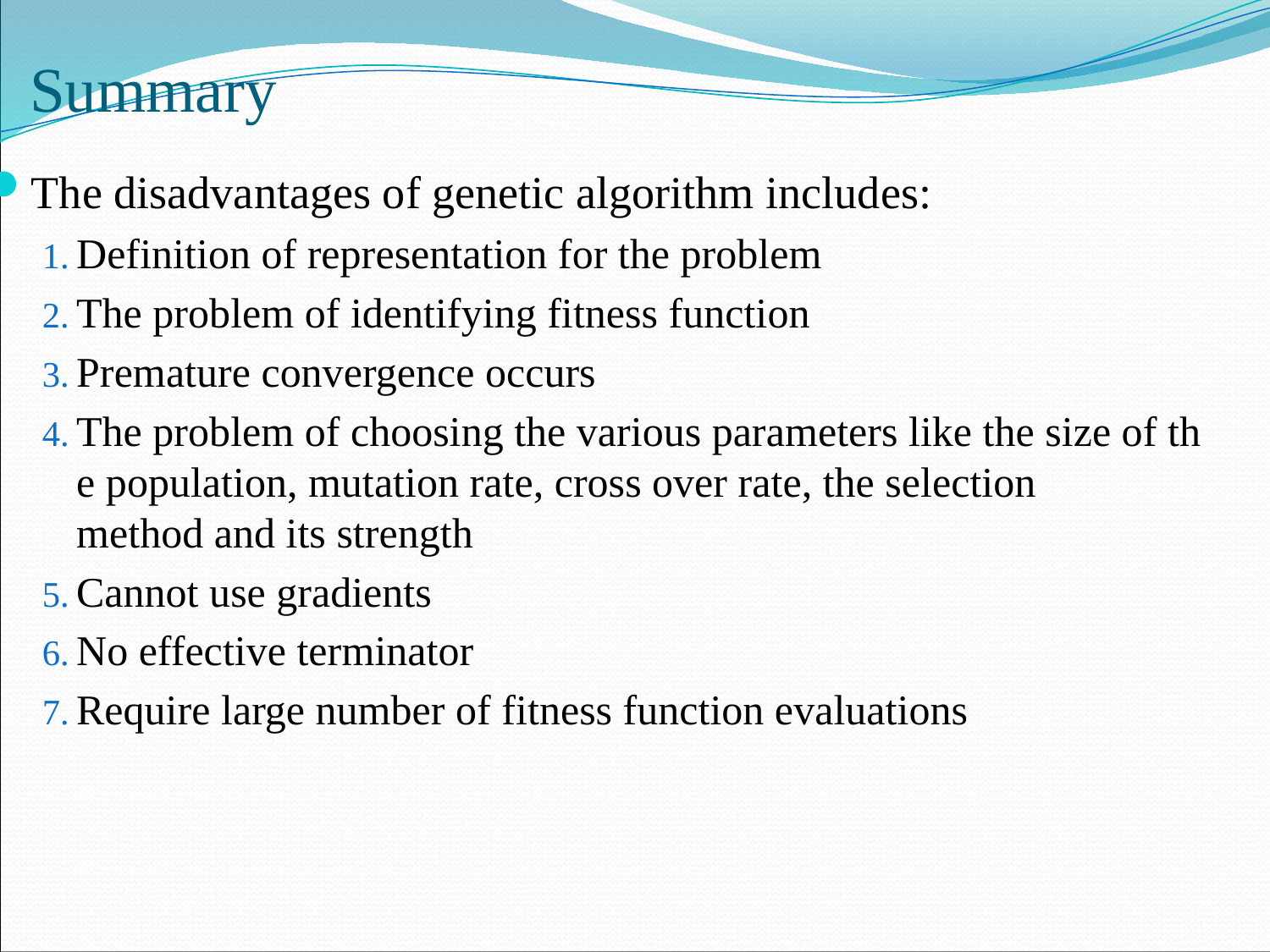

# Summary
The disadvantages of genetic algorithm includes:
Definition of representation for the problem
The problem of identifying fitness function
Premature convergence occurs
The problem of choosing the various parameters like the size of the population, mutation rate, cross over rate, the selection method and its strength
Cannot use gradients
No effective terminator
Require large number of fitness function evaluations